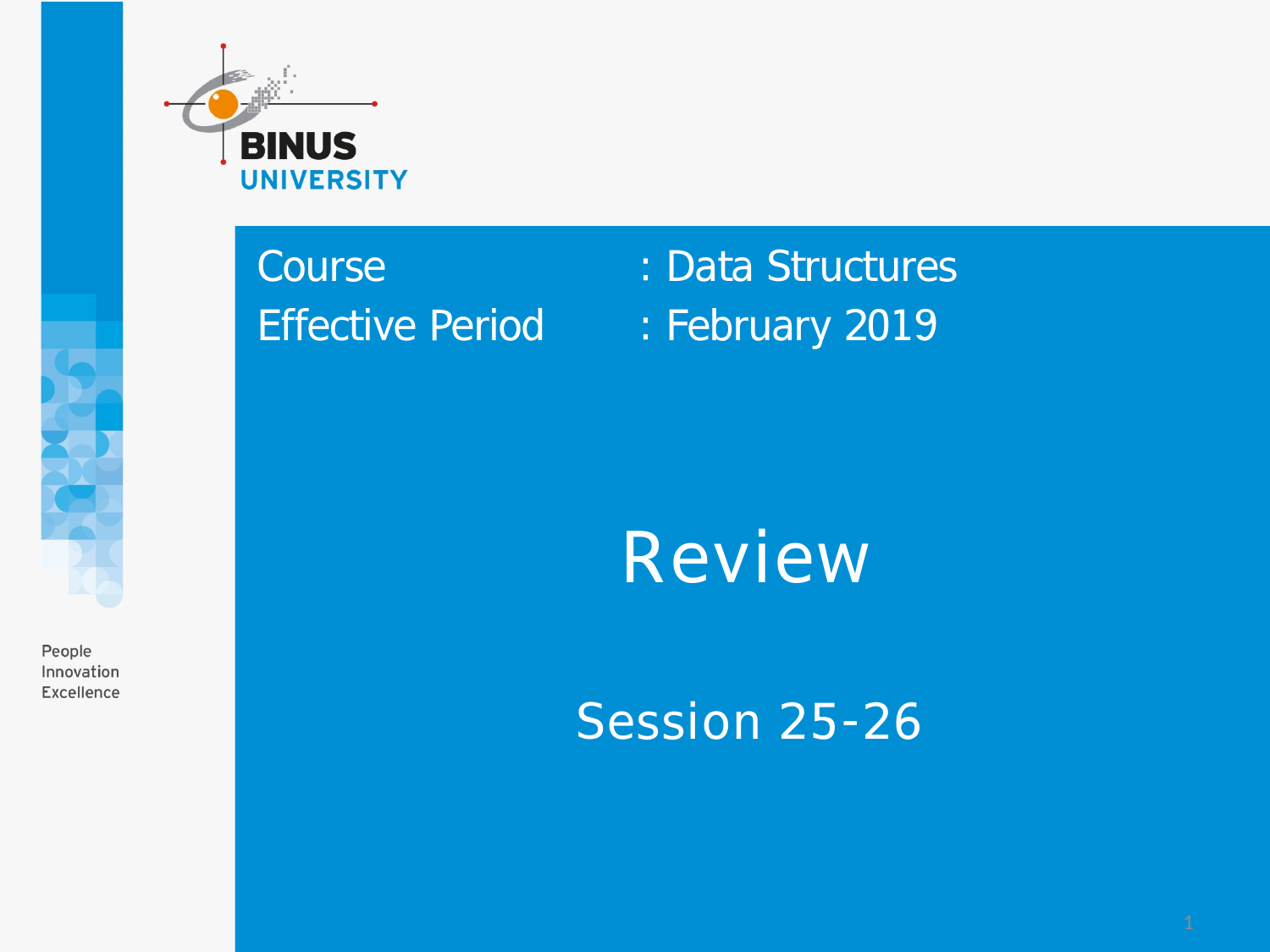

Course			: Data Structures
Effective Period	: February 2019
# Review Session 25-26
1